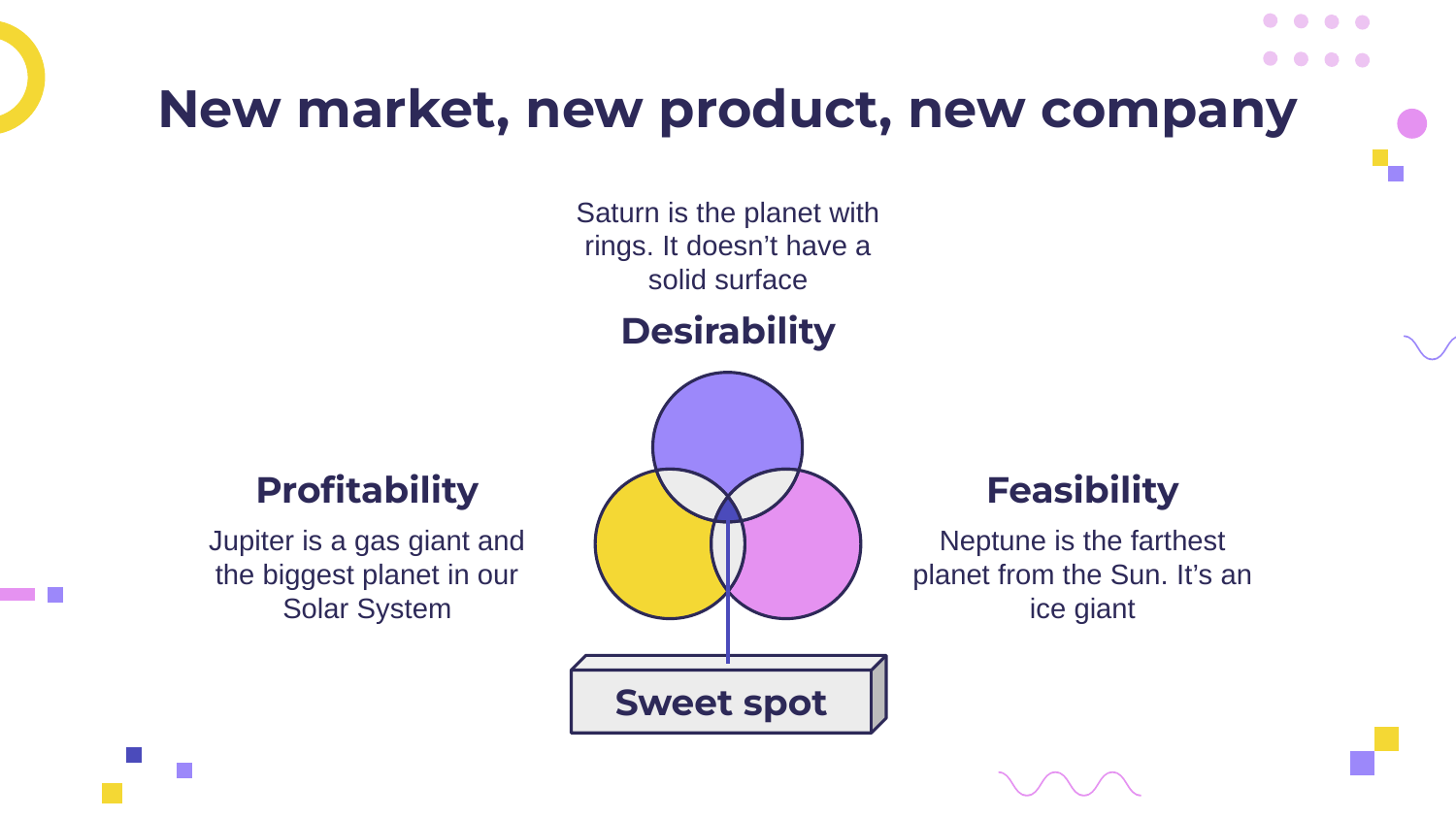

# New market, new product, new company
Saturn is the planet with rings. It doesn’t have a solid surface
Desirability

Profitability
Feasibility
Jupiter is a gas giant and the biggest planet in our Solar System
Neptune is the farthest planet from the Sun. It’s an ice giant
Sweet spot